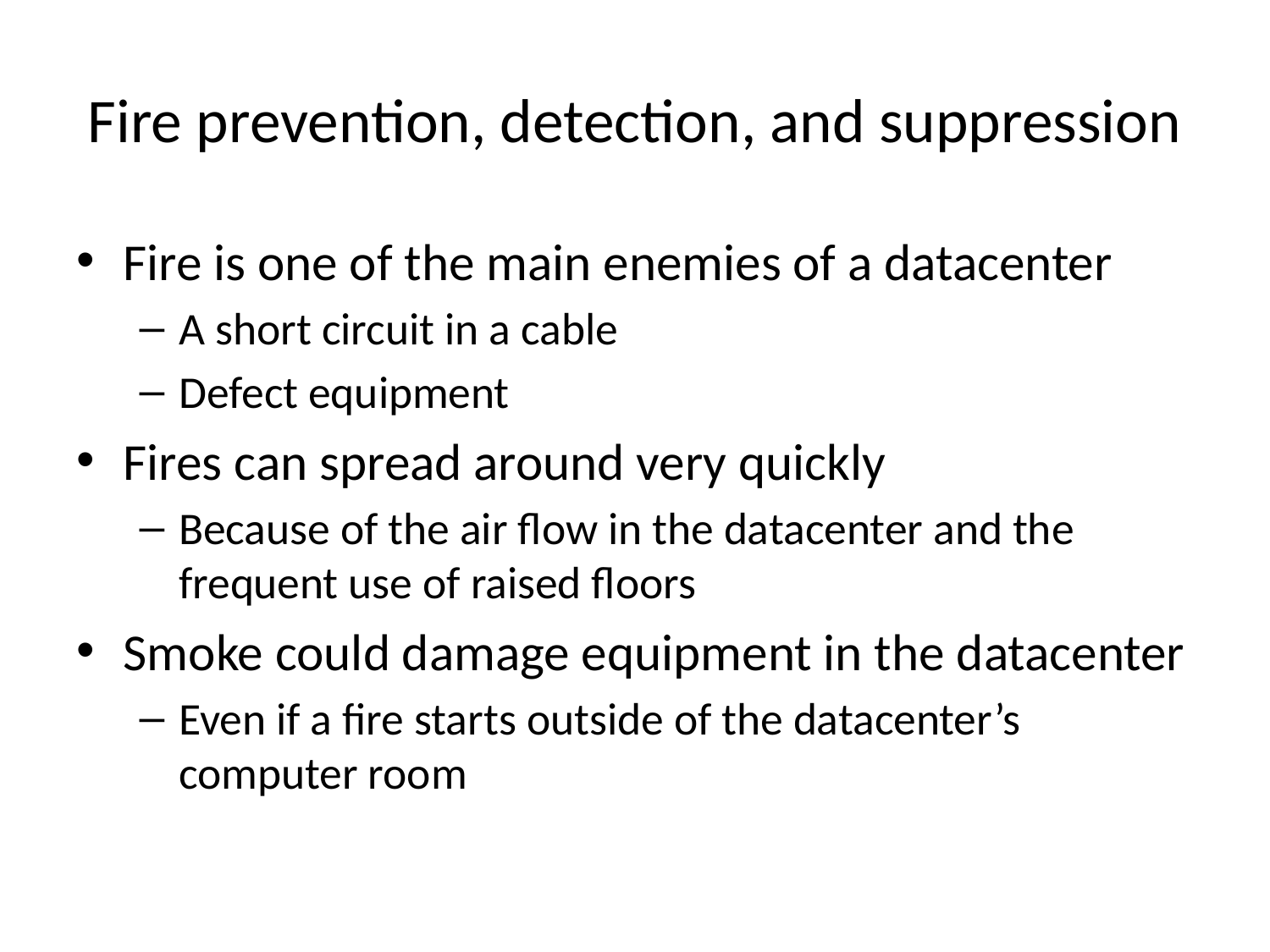

# Fire prevention, detection, and suppression
Fire is one of the main enemies of a datacenter
A short circuit in a cable
Defect equipment
Fires can spread around very quickly
Because of the air flow in the datacenter and the frequent use of raised floors
Smoke could damage equipment in the datacenter
Even if a fire starts outside of the datacenter’s computer room